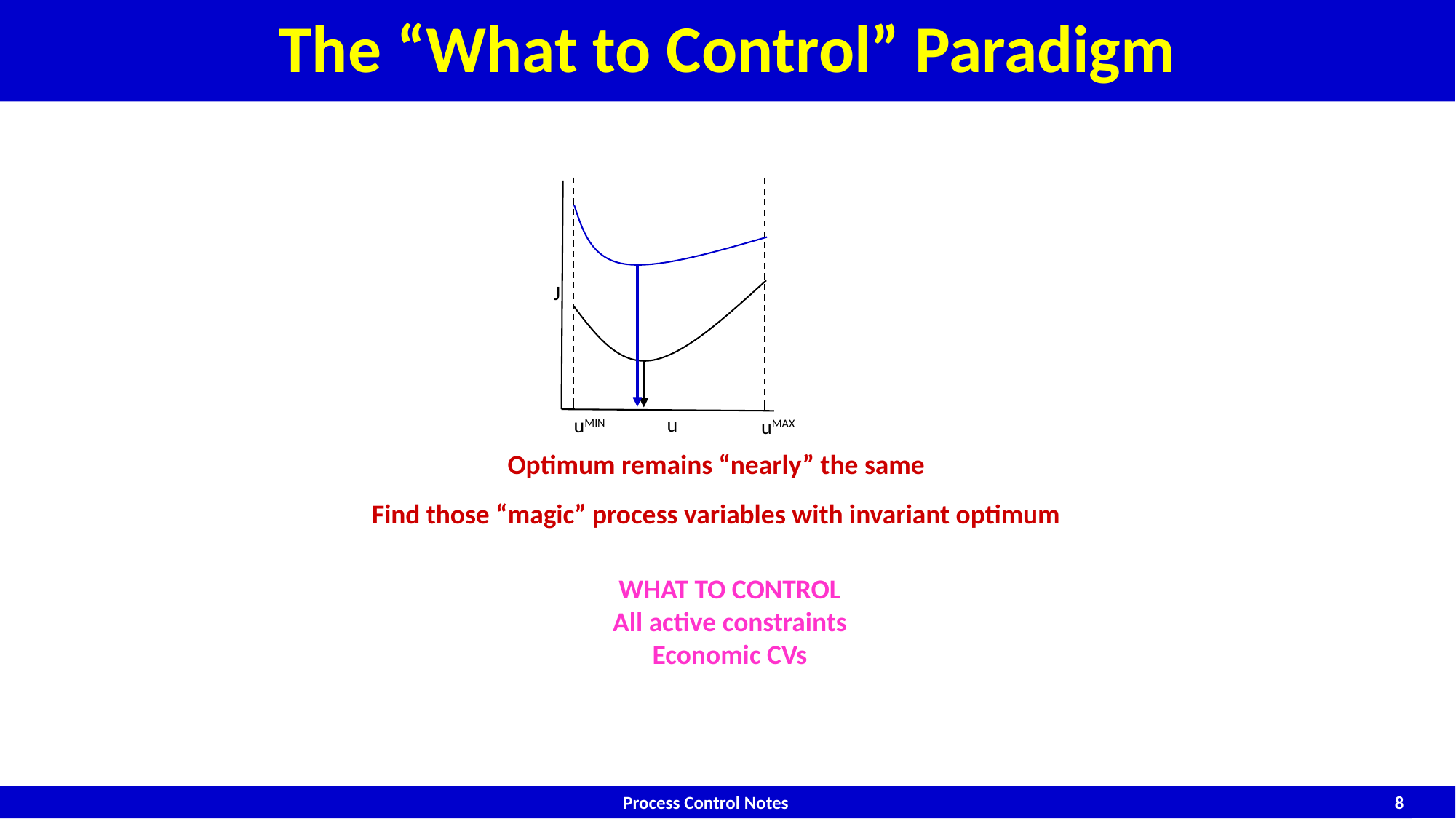

# The “What to Control” Paradigm
J
u
uMIN
uMAX

Optimum remains “nearly” the same

Find those “magic” process variables with invariant optimum
WHAT TO CONTROL
All active constraints
Economic CVs